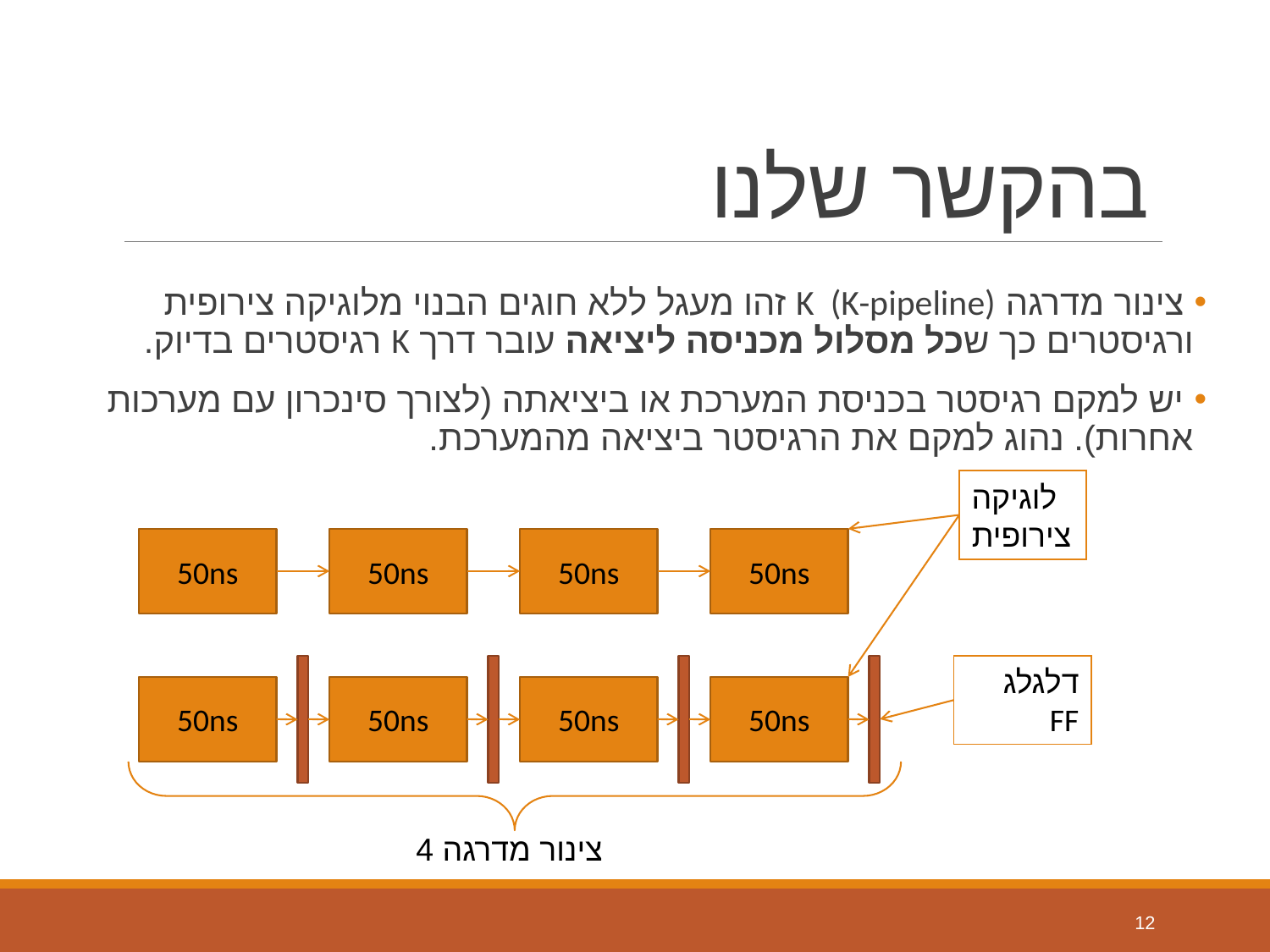

# בהקשר שלנו

 צינור מדרגה K  (K-pipeline) זהו מעגל ללא חוגים הבנוי מלוגיקה צירופית ורגיסטרים כך שכל מסלול מכניסה ליציאה עובר דרך K רגיסטרים בדיוק.
 יש למקם רגיסטר בכניסת המערכת או ביציאתה (לצורך סינכרון עם מערכות אחרות). נהוג למקם את הרגיסטר ביציאה מהמערכת.

לוגיקה צירופית
50ns
50ns
50ns
50ns

50ns
50ns
50ns
50ns
דלגלג FF
צינור מדרגה 4
12